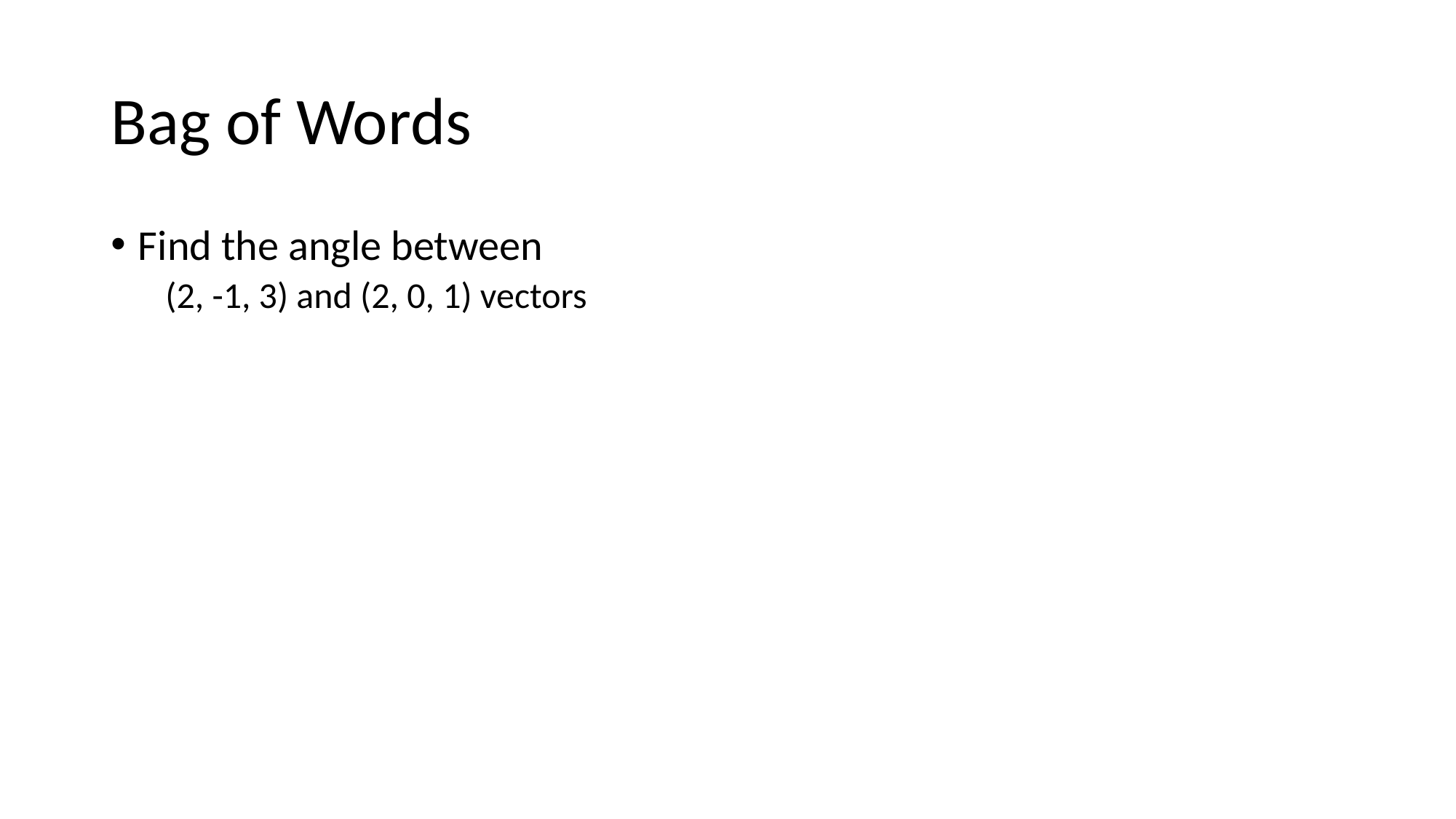

# Bag of Words
Find the angle between
(2, -1, 3) and (2, 0, 1) vectors